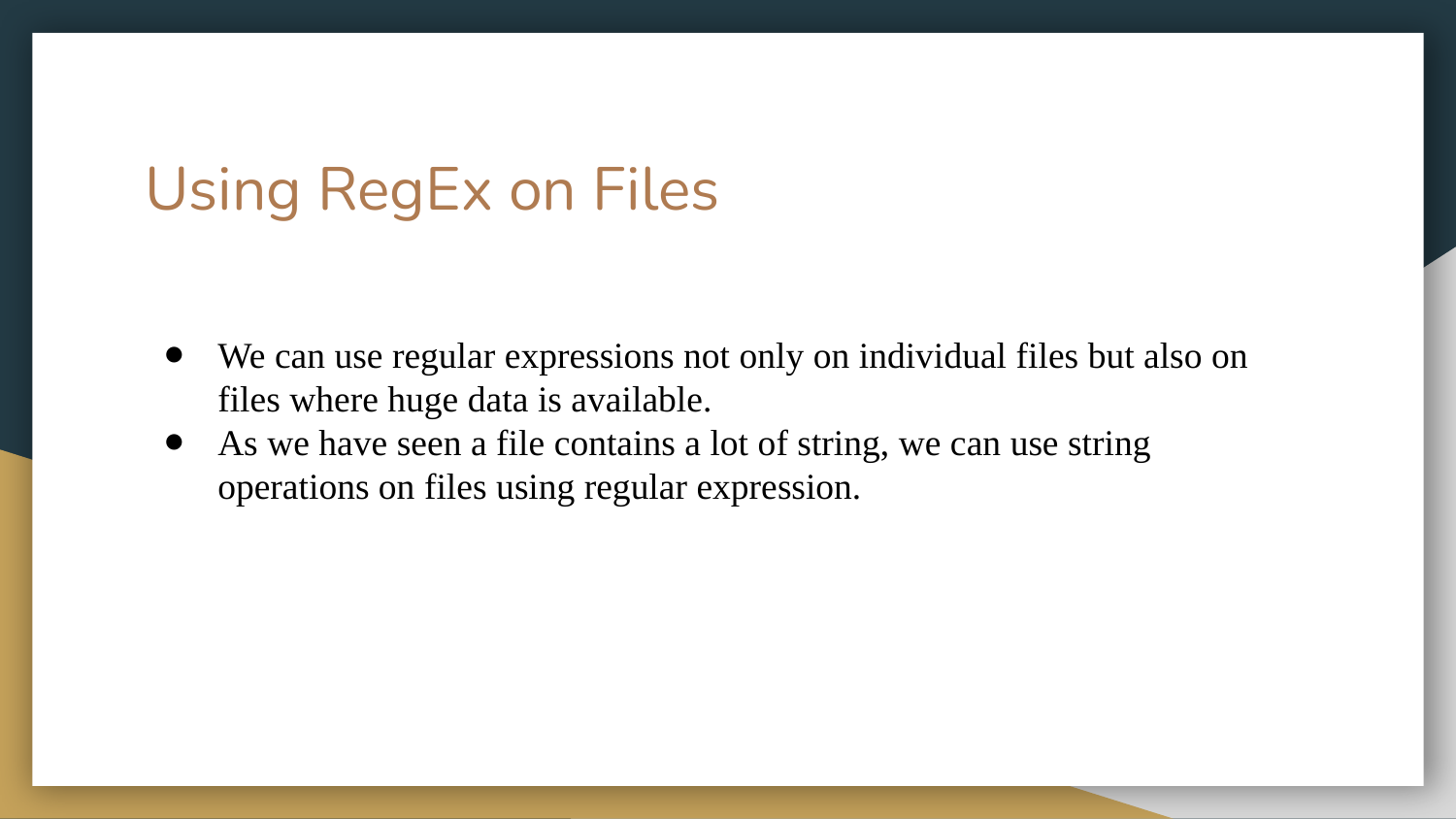

# Using RegEx on Files
We can use regular expressions not only on individual files but also on files where huge data is available.
As we have seen a file contains a lot of string, we can use string operations on files using regular expression.